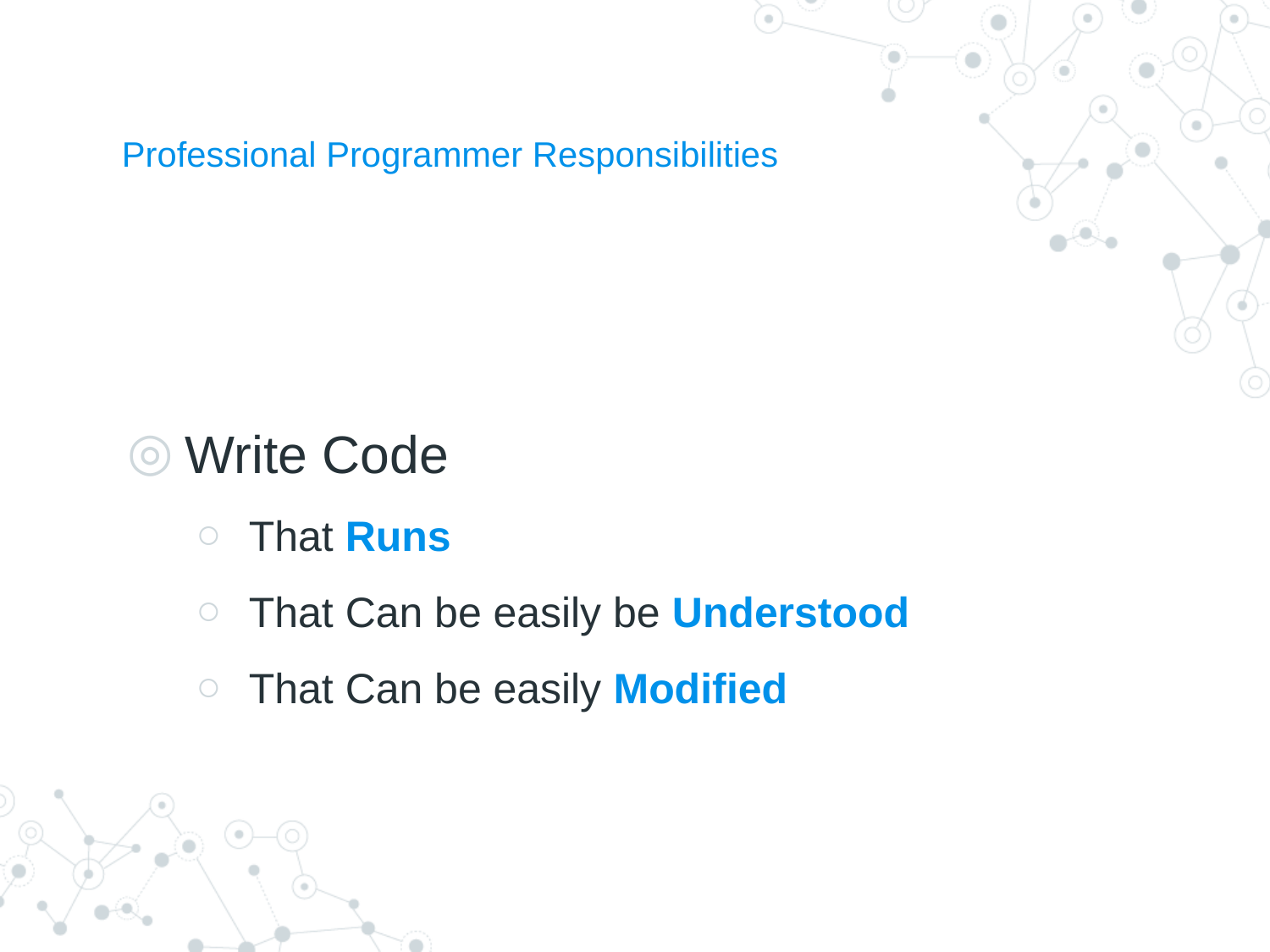

# Professional Programmer Responsibilities
Write Code
That Runs
That Can be easily be Understood
That Can be easily Modified